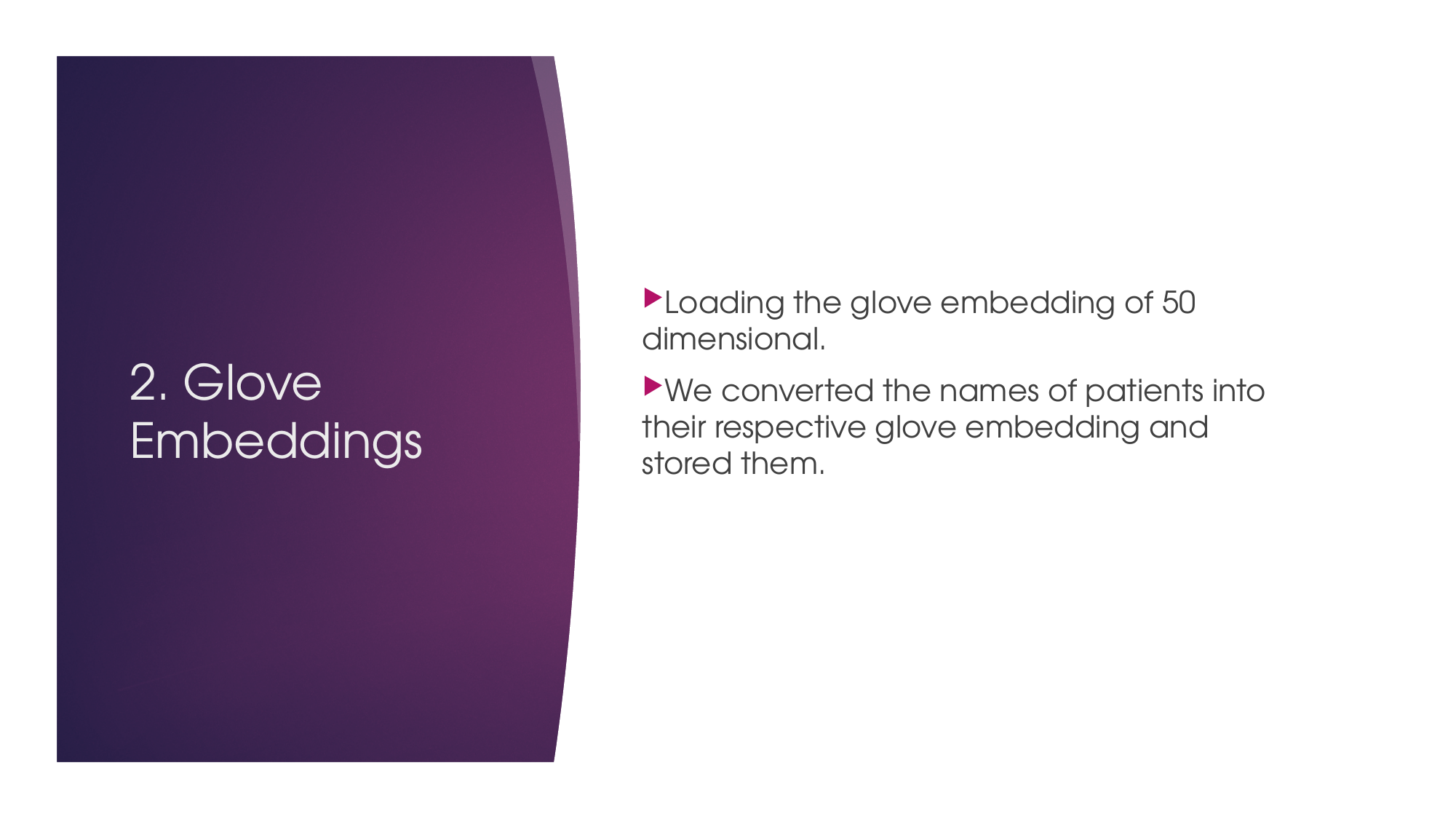

Loading the glove embedding of 50 dimensional.
We converted the names of patients into their respective glove embedding and stored them.

2. Glove Embeddings